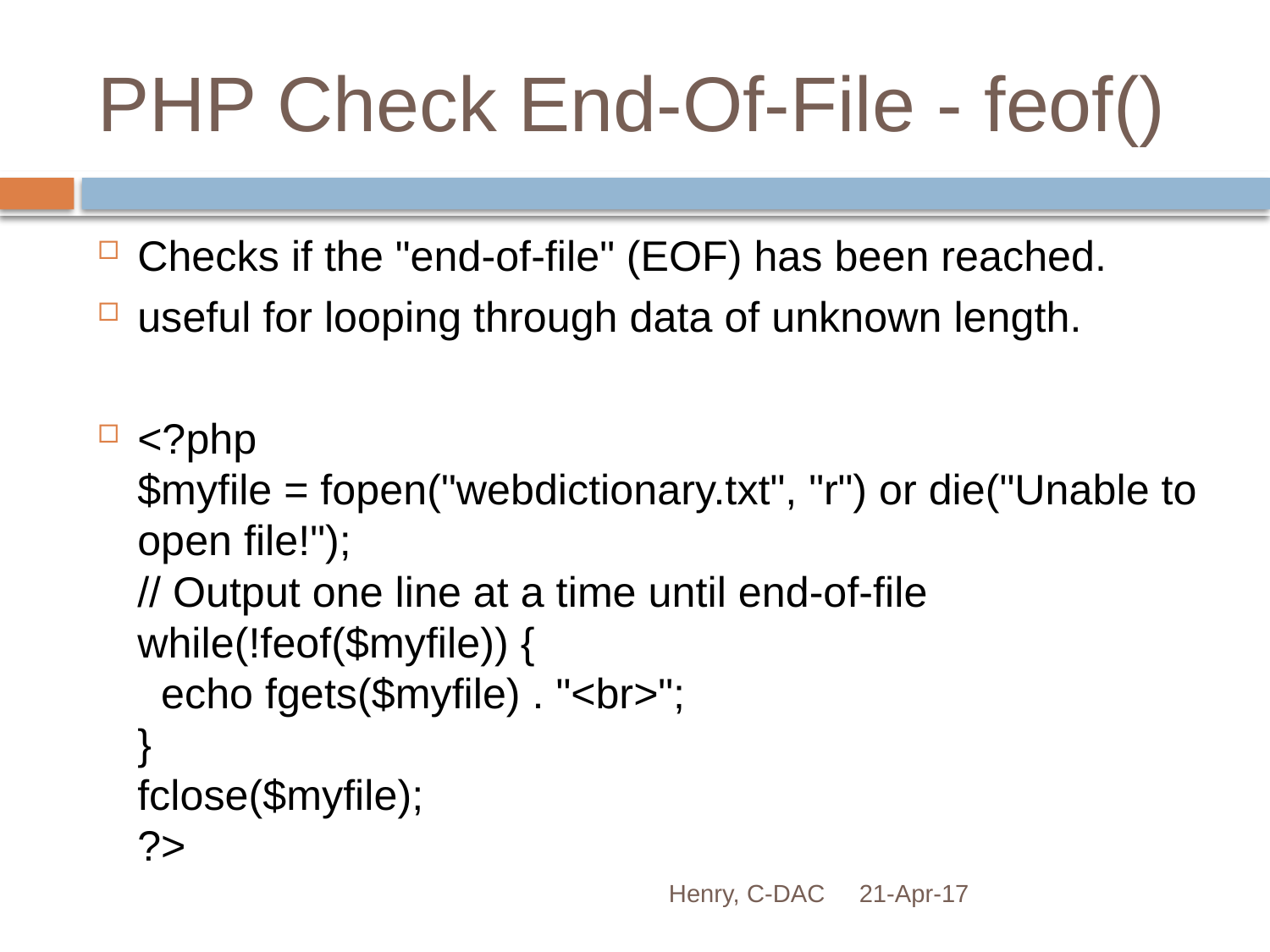

# PHP Check End-Of-File - feof()
Checks if the "end-of-file" (EOF) has been reached.
useful for looping through data of unknown length.

<?php
$myfile = fopen("webdictionary.txt", "r") or die("Unable to open file!");
// Output one line at a time until end-of-file
while(!feof($myfile)) {
  echo fgets($myfile) . "<br>";
}
fclose($myfile);
?>
Henry, C-DAC
21-Apr-17